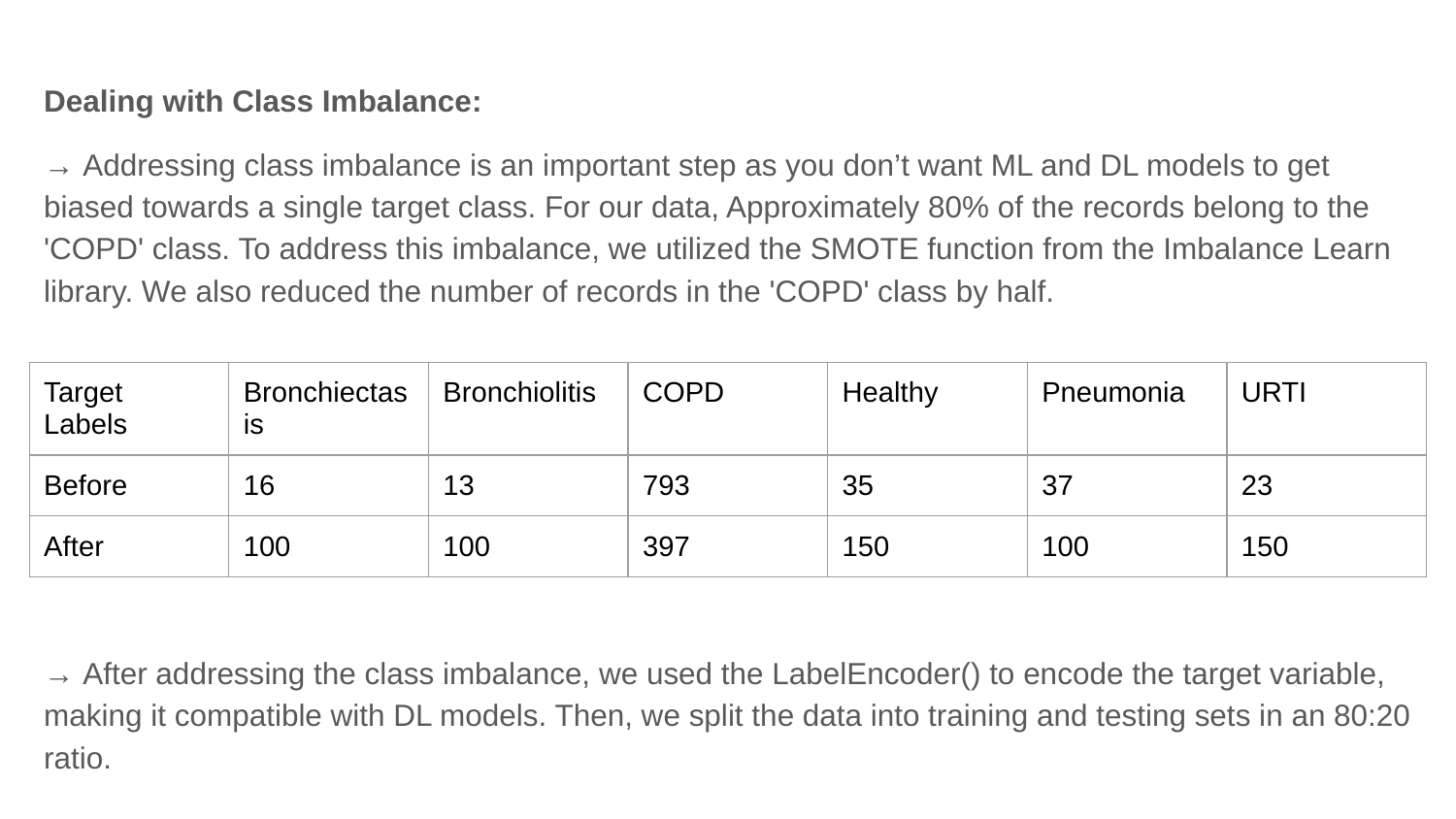

# Feature Extraction & Addressing Class Imbalance
Dealing with Class Imbalance:
→ Addressing class imbalance is an important step as you don’t want ML and DL models to get biased towards a single target class. For our data, Approximately 80% of the records belong to the 'COPD' class. To address this imbalance, we utilized the SMOTE function from the Imbalance Learn library. We also reduced the number of records in the 'COPD' class by half.

→ After addressing the class imbalance, we used the LabelEncoder() to encode the target variable, making it compatible with DL models. Then, we split the data into training and testing sets in an 80:20 ratio.

| Target Labels | Bronchiectasis | Bronchiolitis | COPD | Healthy | Pneumonia | URTI |
| --- | --- | --- | --- | --- | --- | --- |
| Before | 16 | 13 | 793 | 35 | 37 | 23 |
| After | 100 | 100 | 397 | 150 | 100 | 150 |